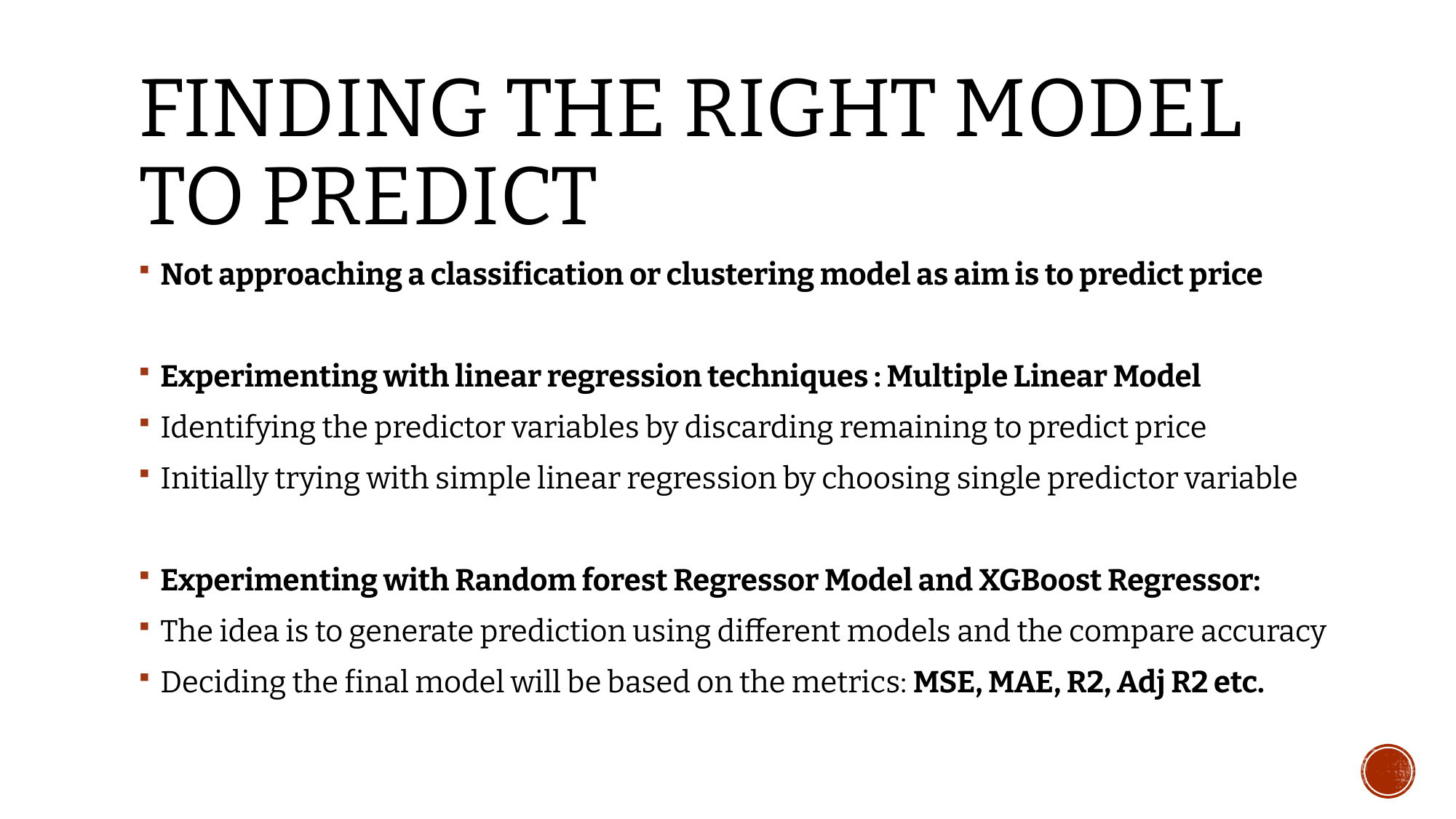

# finding the right model to predict
Not approaching a classification or clustering model as aim is to predict price

Experimenting with linear regression techniques : Multiple Linear Model
Identifying the predictor variables by discarding remaining to predict price
Initially trying with simple linear regression by choosing single predictor variable

Experimenting with Random forest Regressor Model and XGBoost Regressor:
The idea is to generate prediction using different models and the compare accuracy
Deciding the final model will be based on the metrics: MSE, MAE, R2, Adj R2 etc.